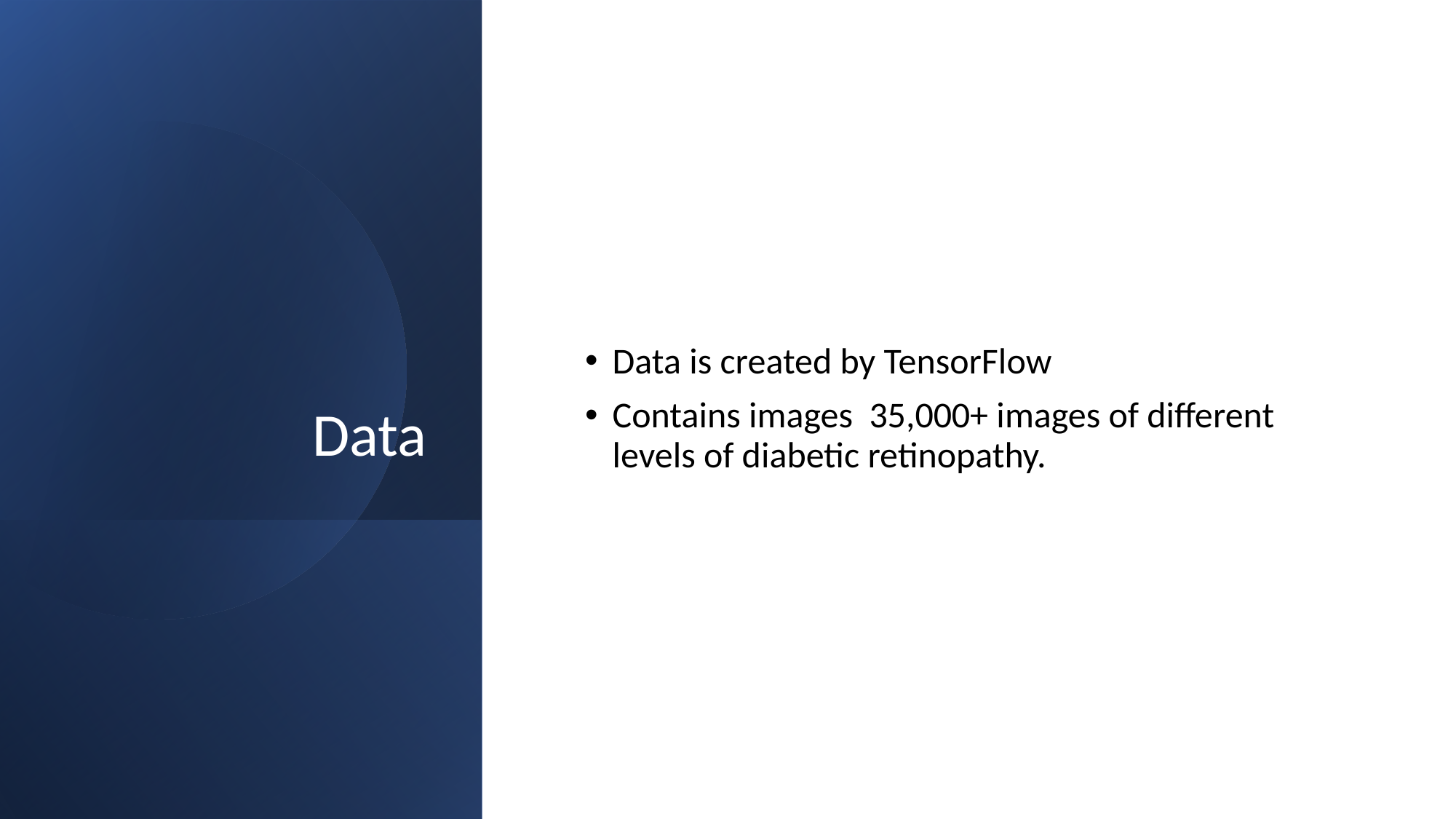

# Data
Data is created by TensorFlow
Contains images  35,000+ images of different levels of diabetic retinopathy.